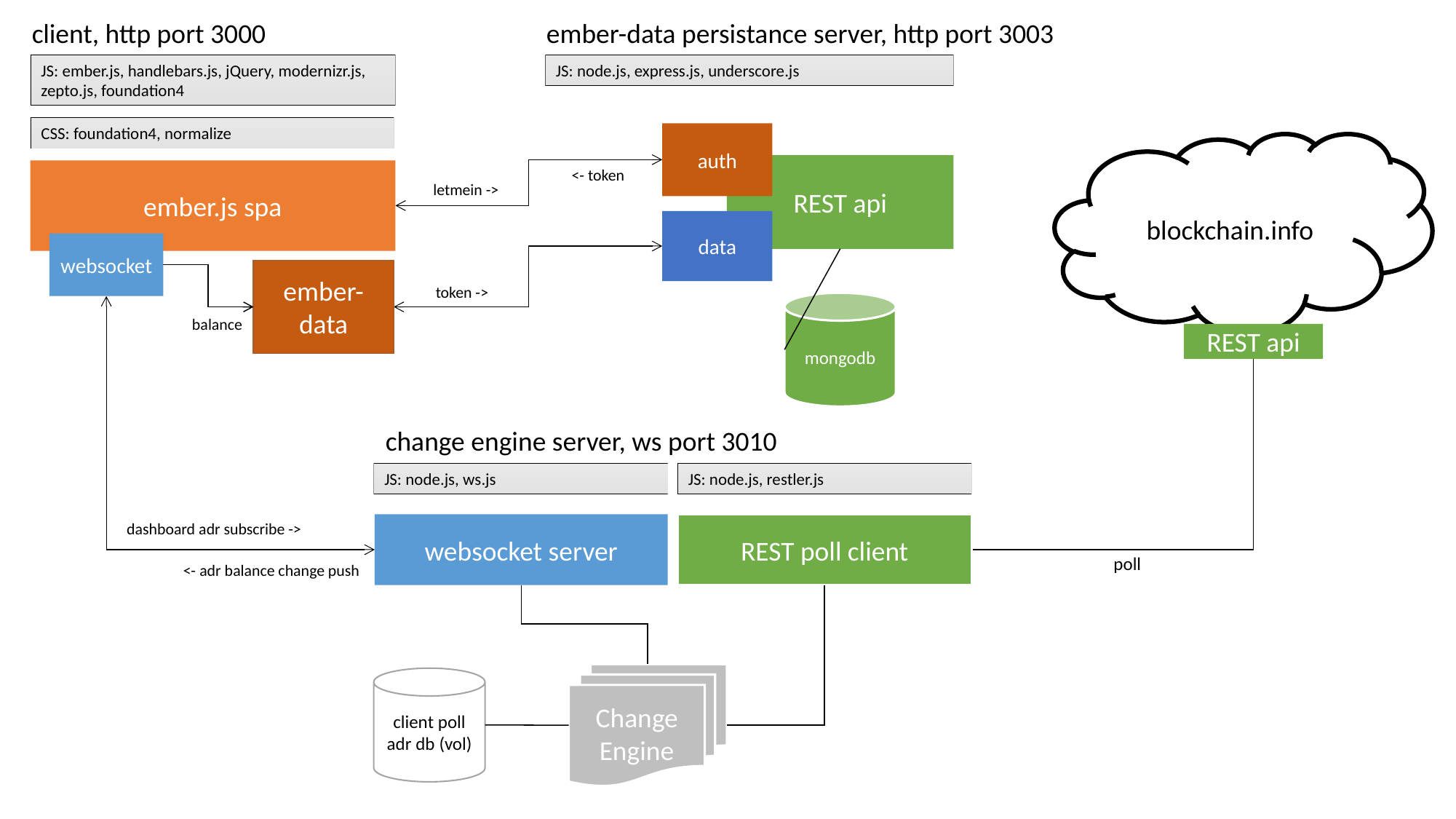

client, http port 3000
ember-data persistance server, http port 3003
JS: node.js, express.js, underscore.js
auth
REST api
<- token
data
mongodb
JS: ember.js, handlebars.js, jQuery, modernizr.js, zepto.js, foundation4
CSS: foundation4, normalize
ember.js spa
websocket
ember-data
blockchain.info
REST api
letmein ->
token ->
balance
change engine server, ws port 3010
JS: node.js, ws.js
JS: node.js, restler.js
REST poll client
websocket server
<- adr balance change push
Change Engine
client poll adr db (vol)
dashboard adr subscribe ->
poll